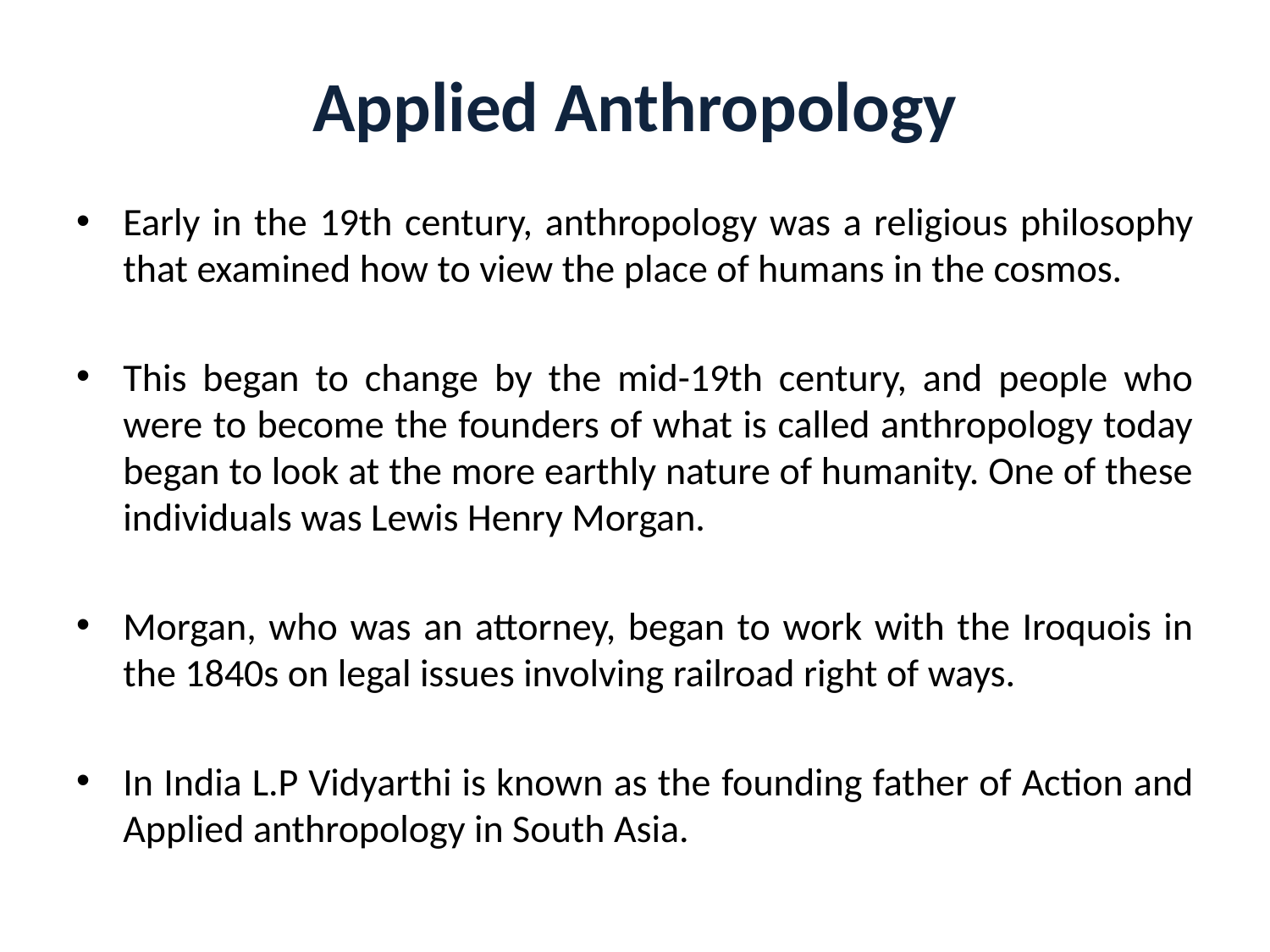

# Applied Anthropology
Early in the 19th century, anthropology was a religious philosophy that examined how to view the place of humans in the cosmos.

This began to change by the mid-19th century, and people who were to become the founders of what is called anthropology today began to look at the more earthly nature of humanity. One of these individuals was Lewis Henry Morgan.

Morgan, who was an attorney, began to work with the Iroquois in the 1840s on legal issues involving railroad right of ways.

In India L.P Vidyarthi is known as the founding father of Action and Applied anthropology in South Asia.